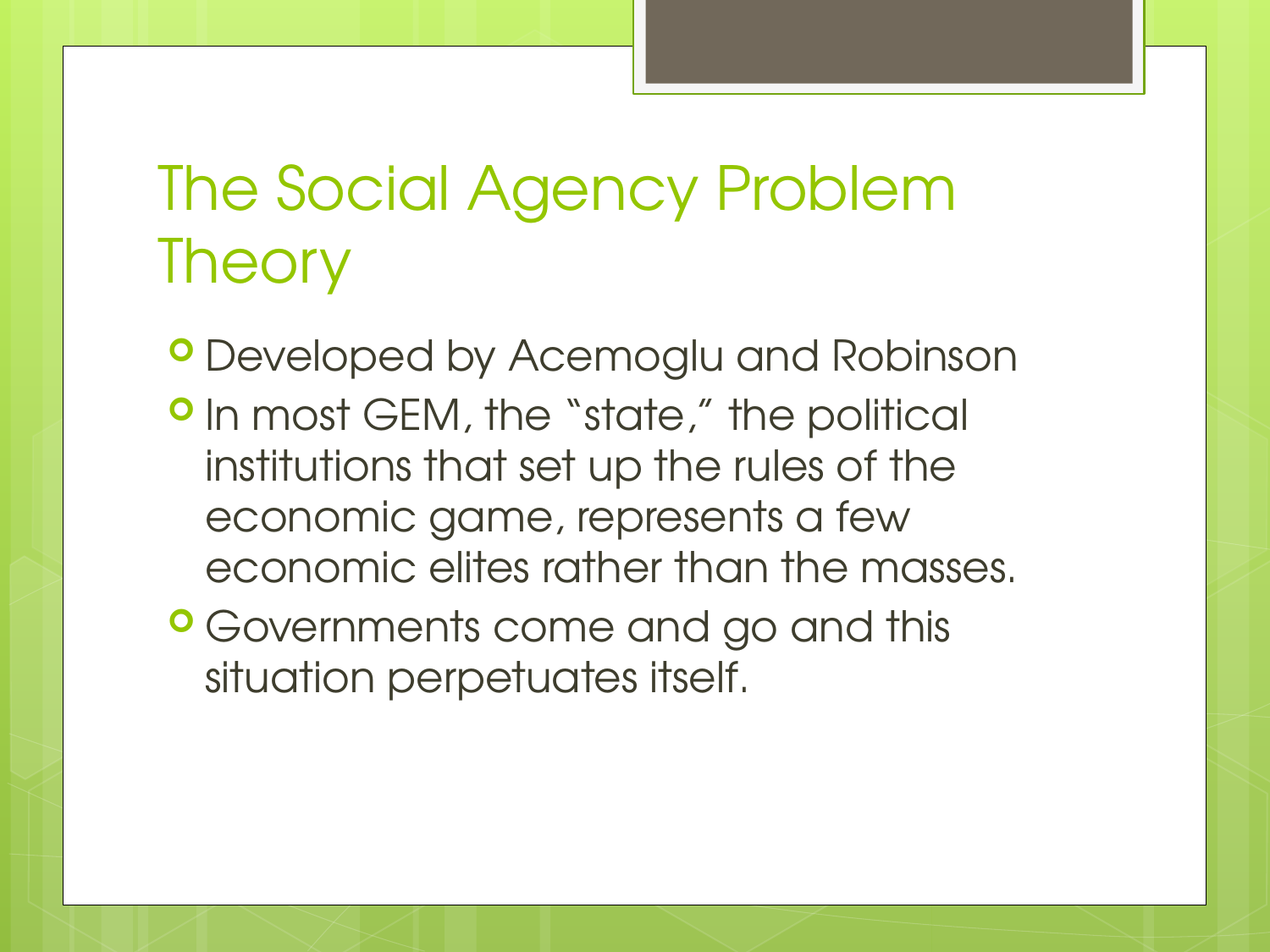

# The Social Agency Problem Theory
Developed by Acemoglu and Robinson
In most GEM, the “state,” the political institutions that set up the rules of the economic game, represents a few economic elites rather than the masses.
Governments come and go and this situation perpetuates itself.